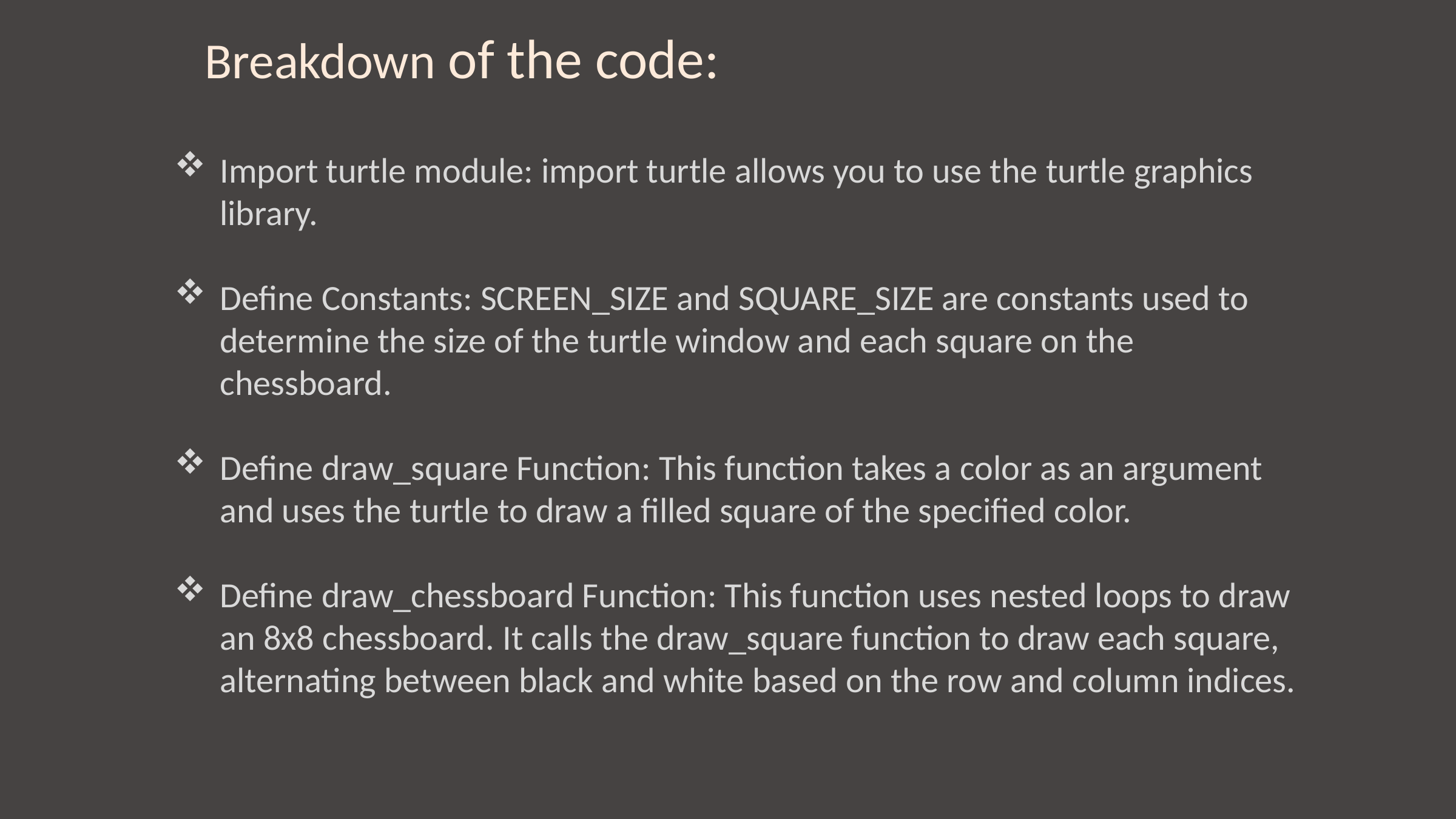

# Breakdown of the code:

Import turtle module: import turtle allows you to use the turtle graphics library.

Define Constants: SCREEN_SIZE and SQUARE_SIZE are constants used to determine the size of the turtle window and each square on the chessboard.

Define draw_square Function: This function takes a color as an argument and uses the turtle to draw a filled square of the specified color.

Define draw_chessboard Function: This function uses nested loops to draw an 8x8 chessboard. It calls the draw_square function to draw each square, alternating between black and white based on the row and column indices.